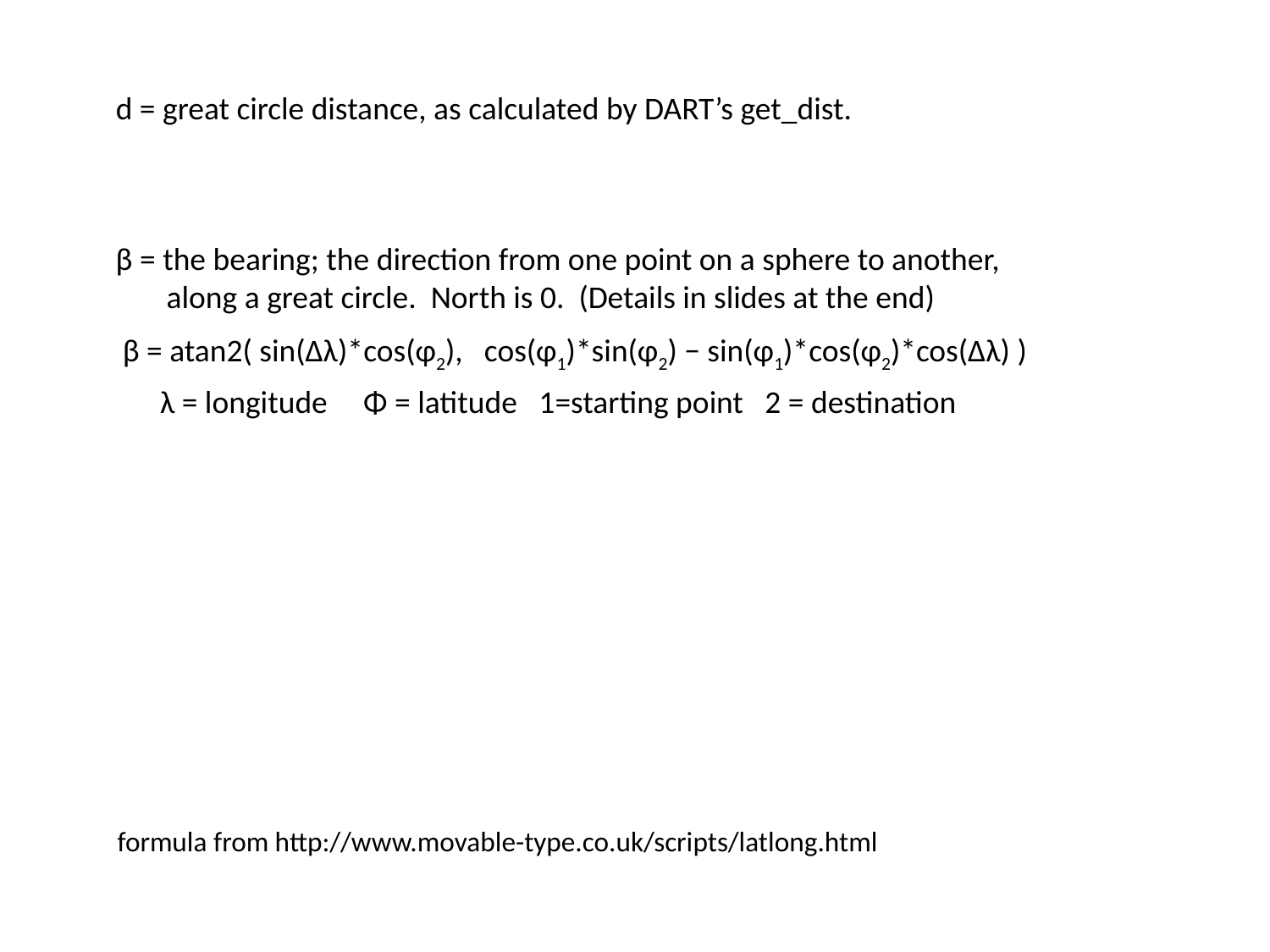

d = great circle distance, as calculated by DART’s get_dist.
β = the bearing; the direction from one point on a sphere to another, along a great circle.  North is 0.  (Details in slides at the end)
β = atan2( sin(Δλ)*cos(φ2),   cos(φ1)*sin(φ2) − sin(φ1)*cos(φ2)*cos(Δλ) )
λ = longitude     Φ = latitude   1=starting point   2 = destination
formula from http://www.movable-type.co.uk/scripts/latlong.html